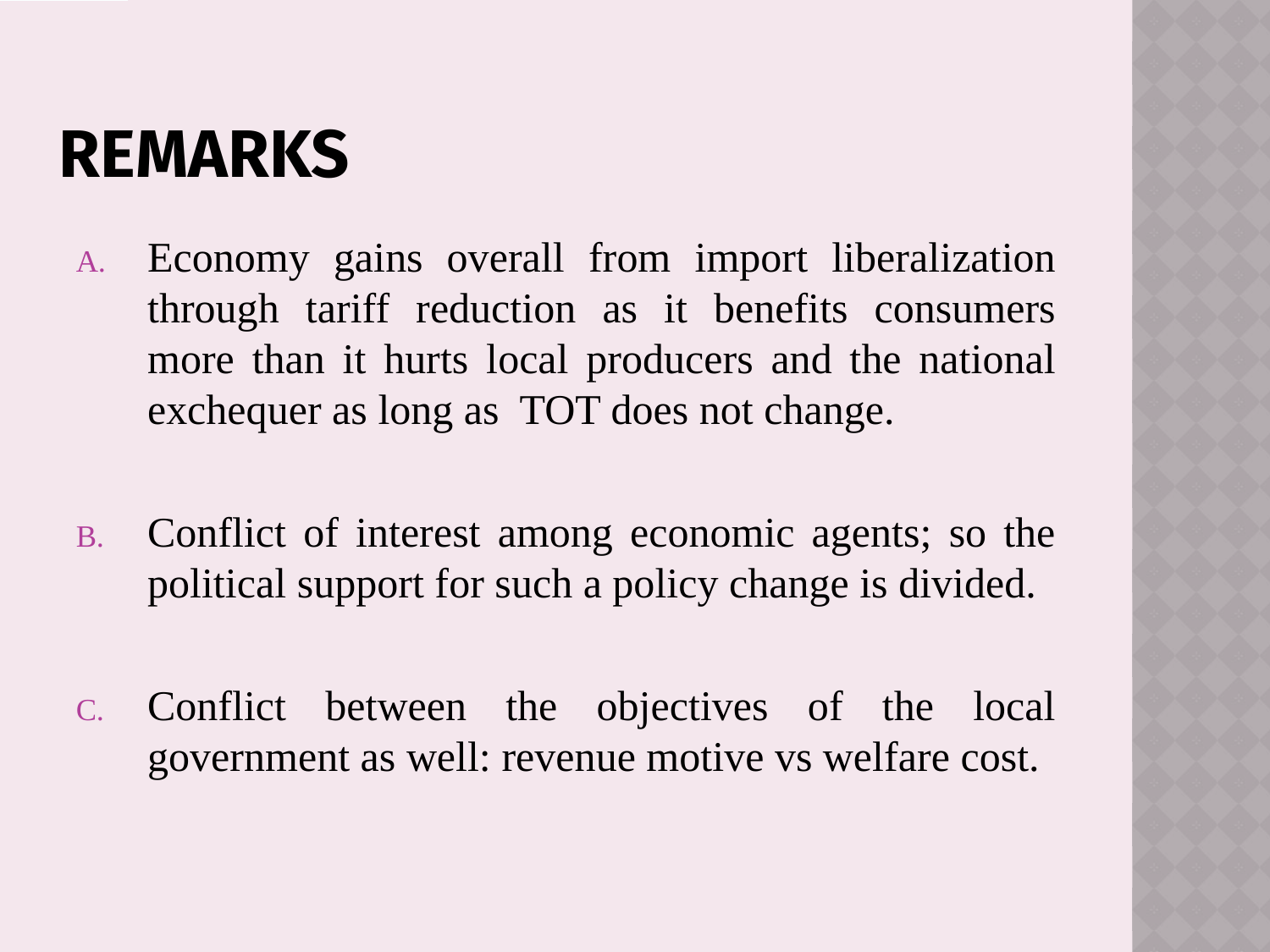

# remarks
Economy gains overall from import liberalization through tariff reduction as it benefits consumers more than it hurts local producers and the national exchequer as long as  TOT does not change.

Conflict of interest among economic agents; so the political support for such a policy change is divided.

Conflict between the objectives of the local government as well: revenue motive vs welfare cost.